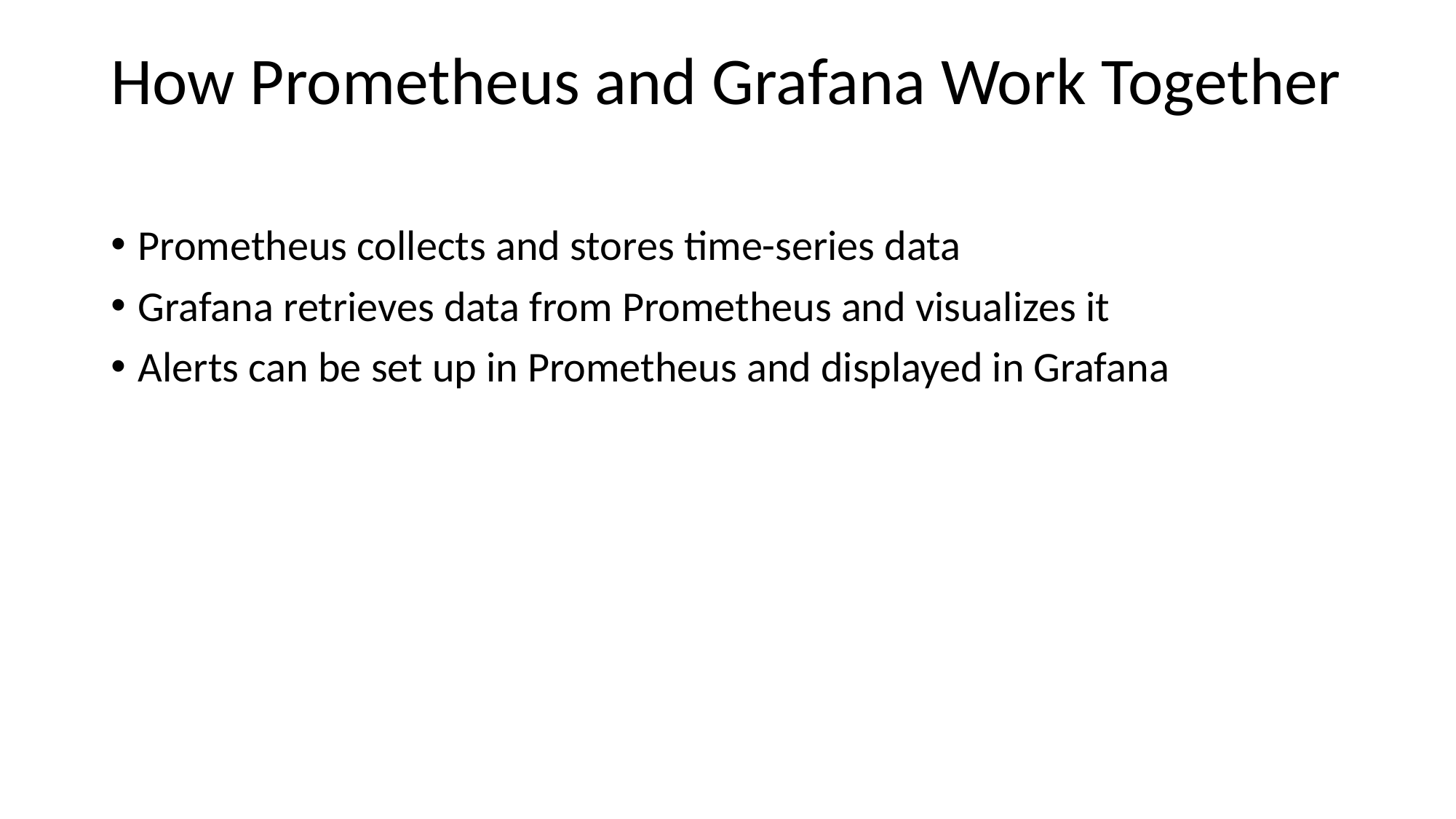

# How Prometheus and Grafana Work Together
Prometheus collects and stores time-series data
Grafana retrieves data from Prometheus and visualizes it
Alerts can be set up in Prometheus and displayed in Grafana